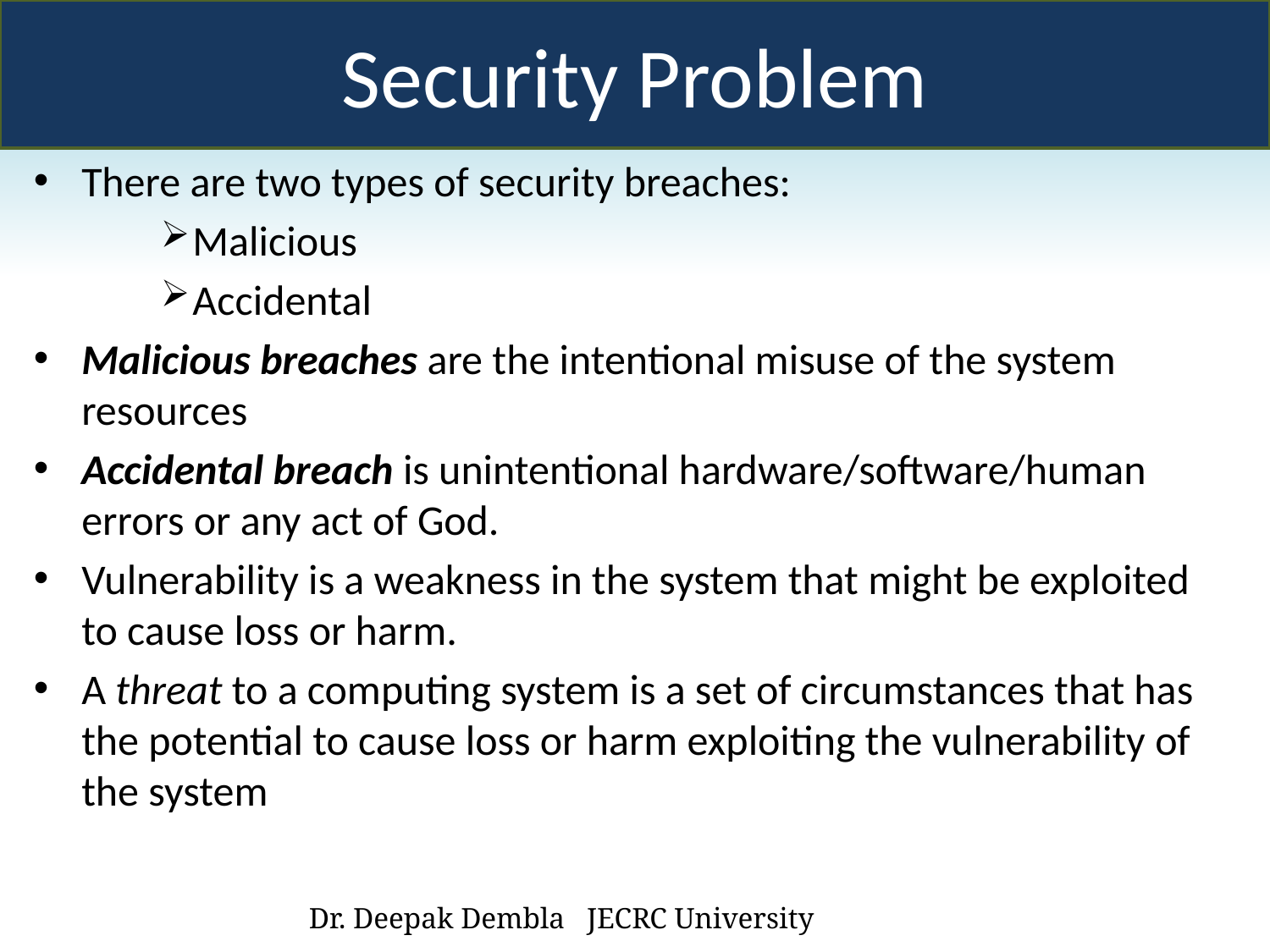

Security Problem
There are two types of security breaches:
Malicious
Accidental
Malicious breaches are the intentional misuse of the system resources
Accidental breach is unintentional hardware/software/human errors or any act of God.
Vulnerability is a weakness in the system that might be exploited to cause loss or harm.
A threat to a computing system is a set of circumstances that has the potential to cause loss or harm exploiting the vulnerability of the system